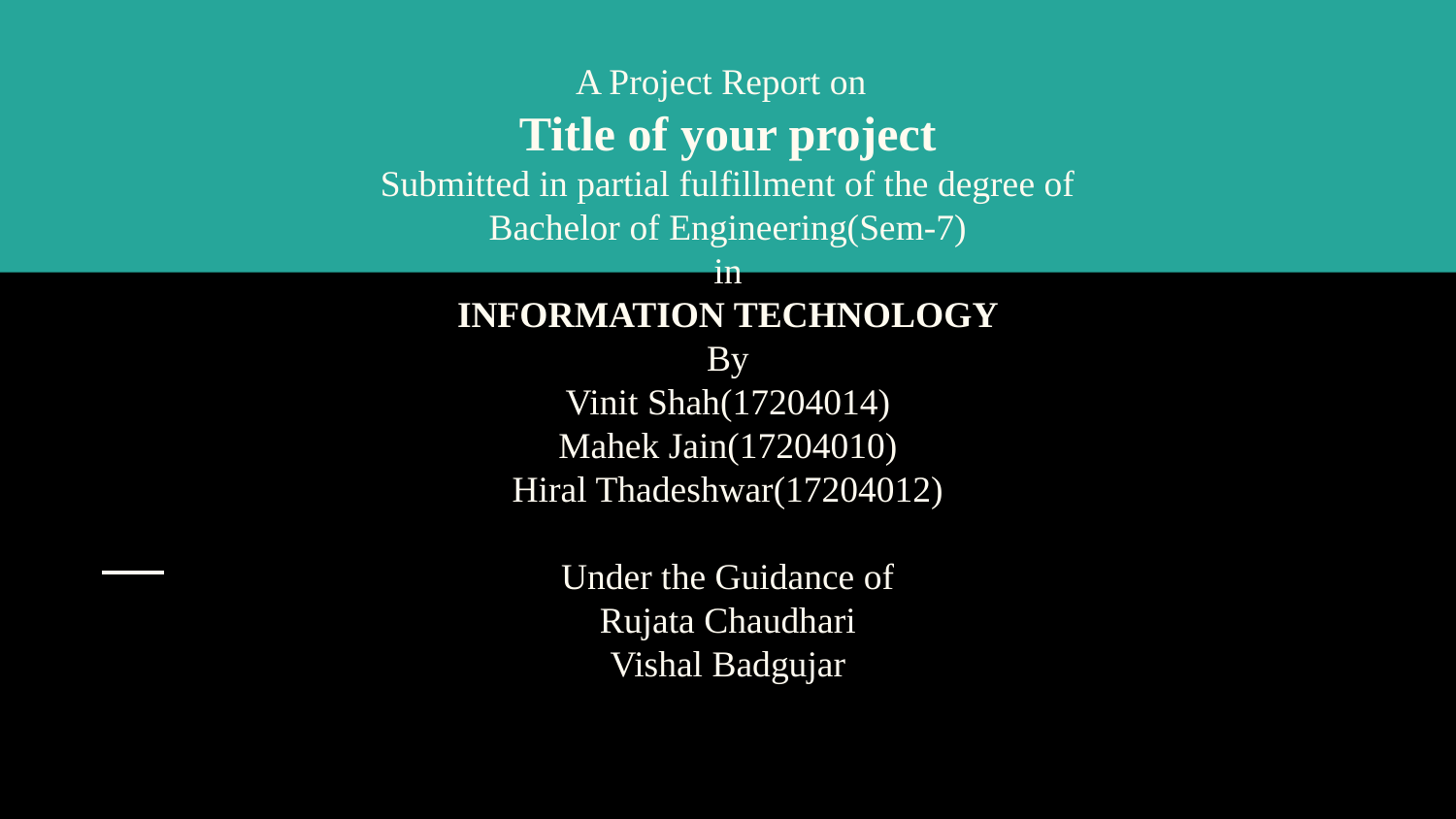

# A Project Report on
Title of your project
Submitted in partial fulfillment of the degree of
Bachelor of Engineering(Sem-7)
in
INFORMATION TECHNOLOGY
By
Vinit Shah(17204014)
Mahek Jain(17204010)
Hiral Thadeshwar(17204012)

Under the Guidance of
Rujata Chaudhari
Vishal Badgujar